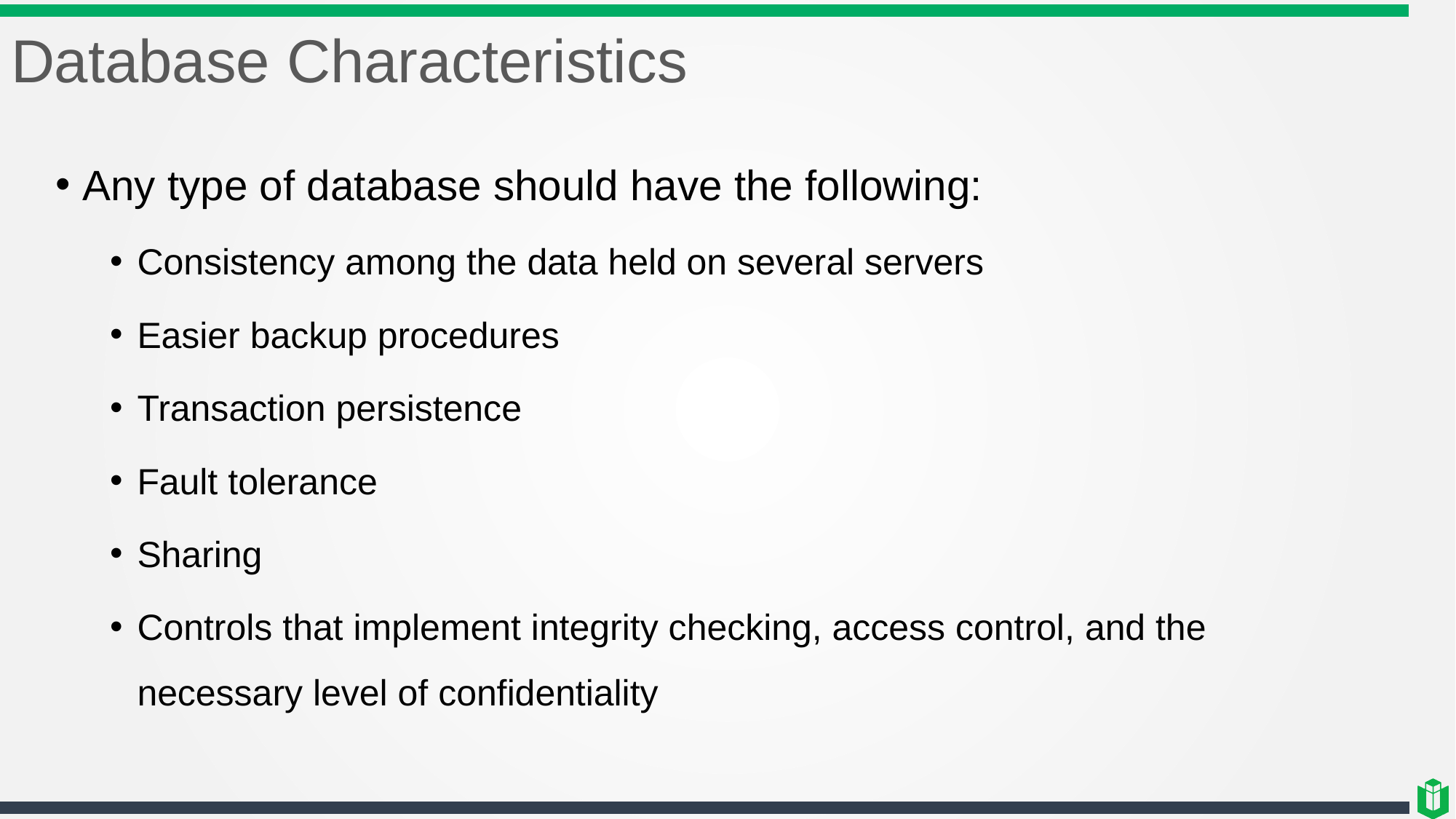

# Database Characteristics

Any type of database should have the following:
Consistency among the data held on several servers
Easier backup procedures
Transaction persistence
Fault tolerance
Sharing
Controls that implement integrity checking, access control, and the necessary level of confidentiality